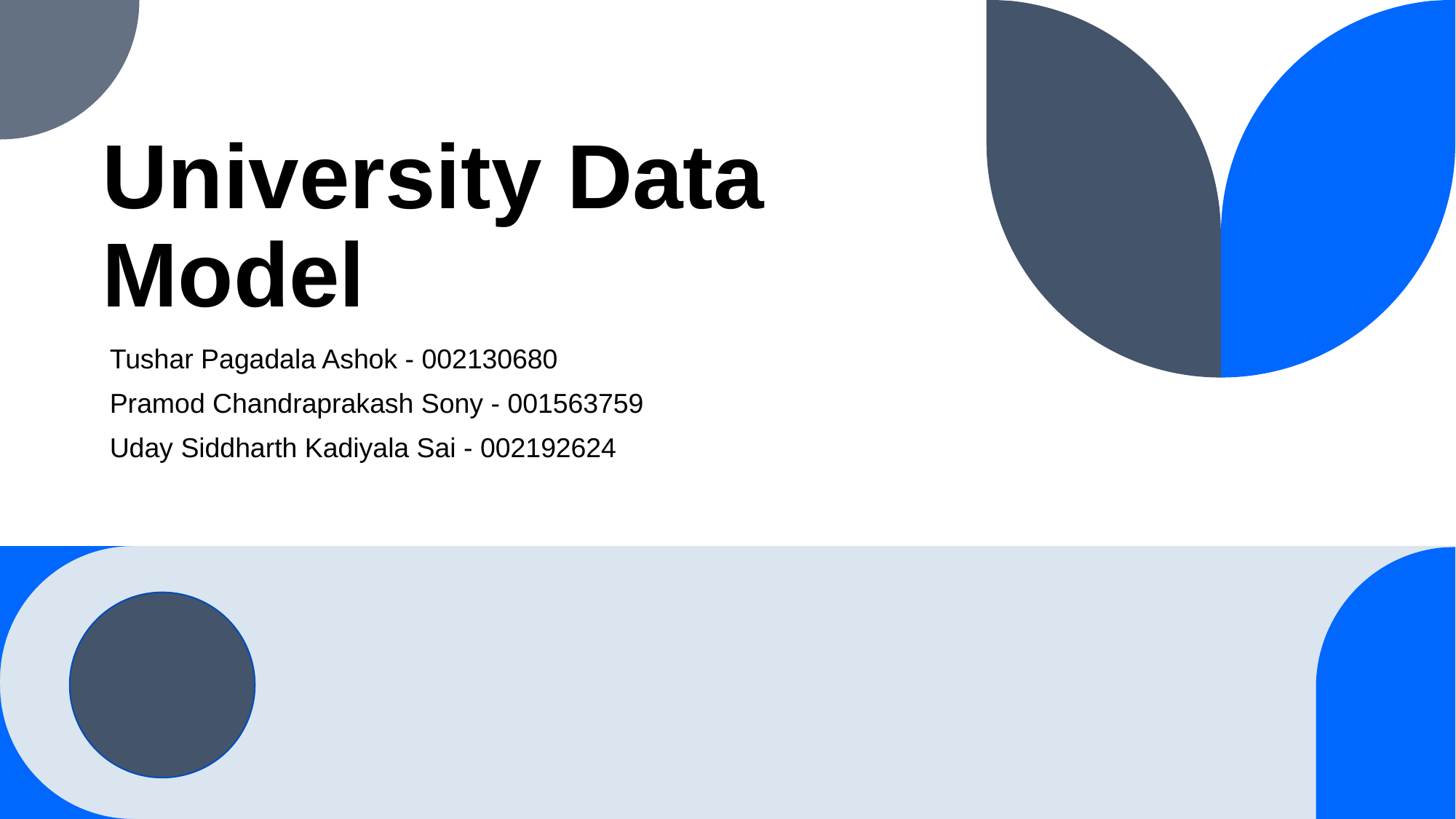

# University Data Model
Tushar Pagadala Ashok - 002130680
Pramod Chandraprakash Sony - 001563759
Uday Siddharth Kadiyala Sai - 002192624